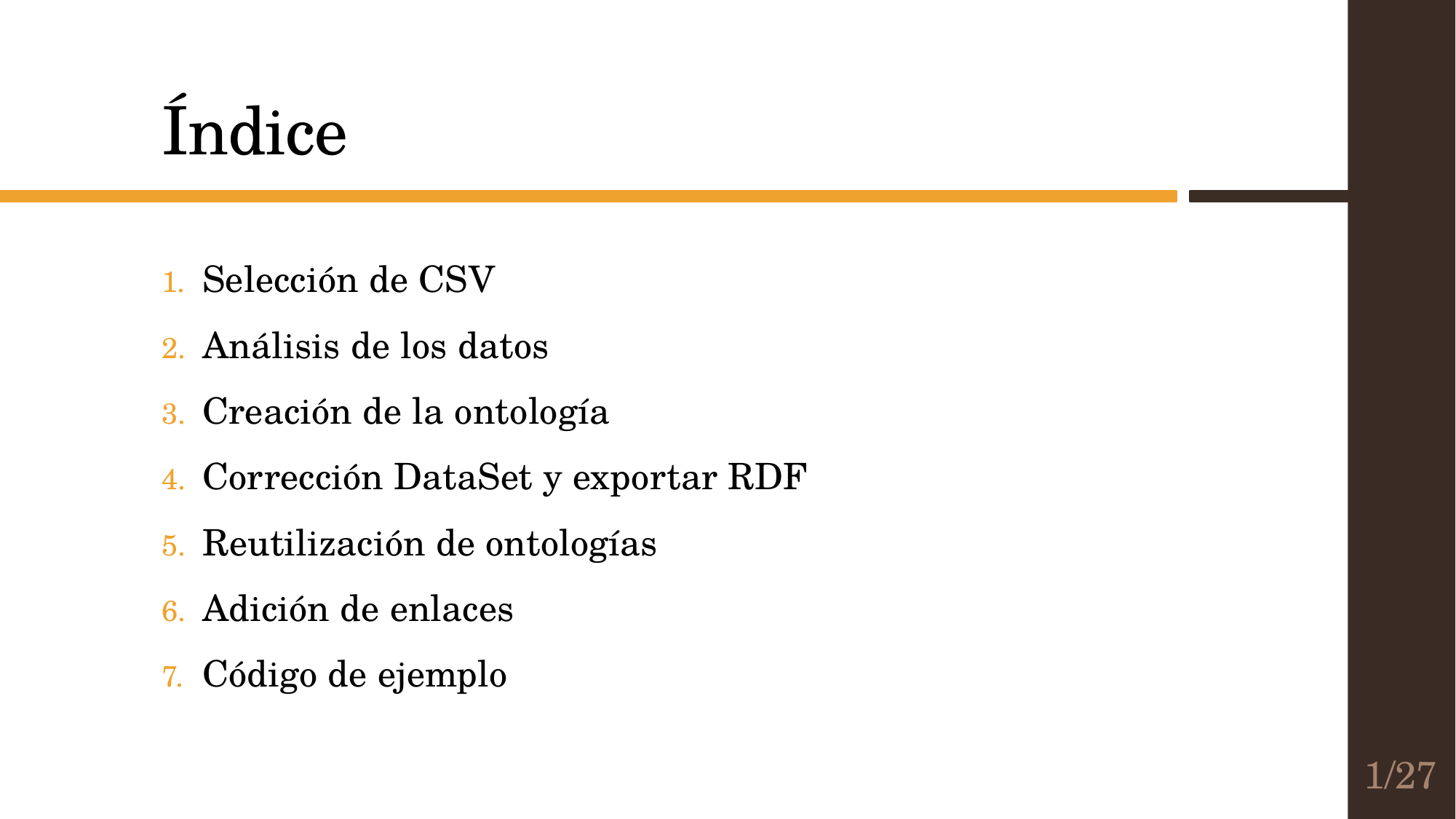

# Índice

Selección de CSV
Análisis de los datos
Creación de la ontología
Corrección DataSet y exportar RDF
Reutilización de ontologías
Adición de enlaces
Código de ejemplo
1/27